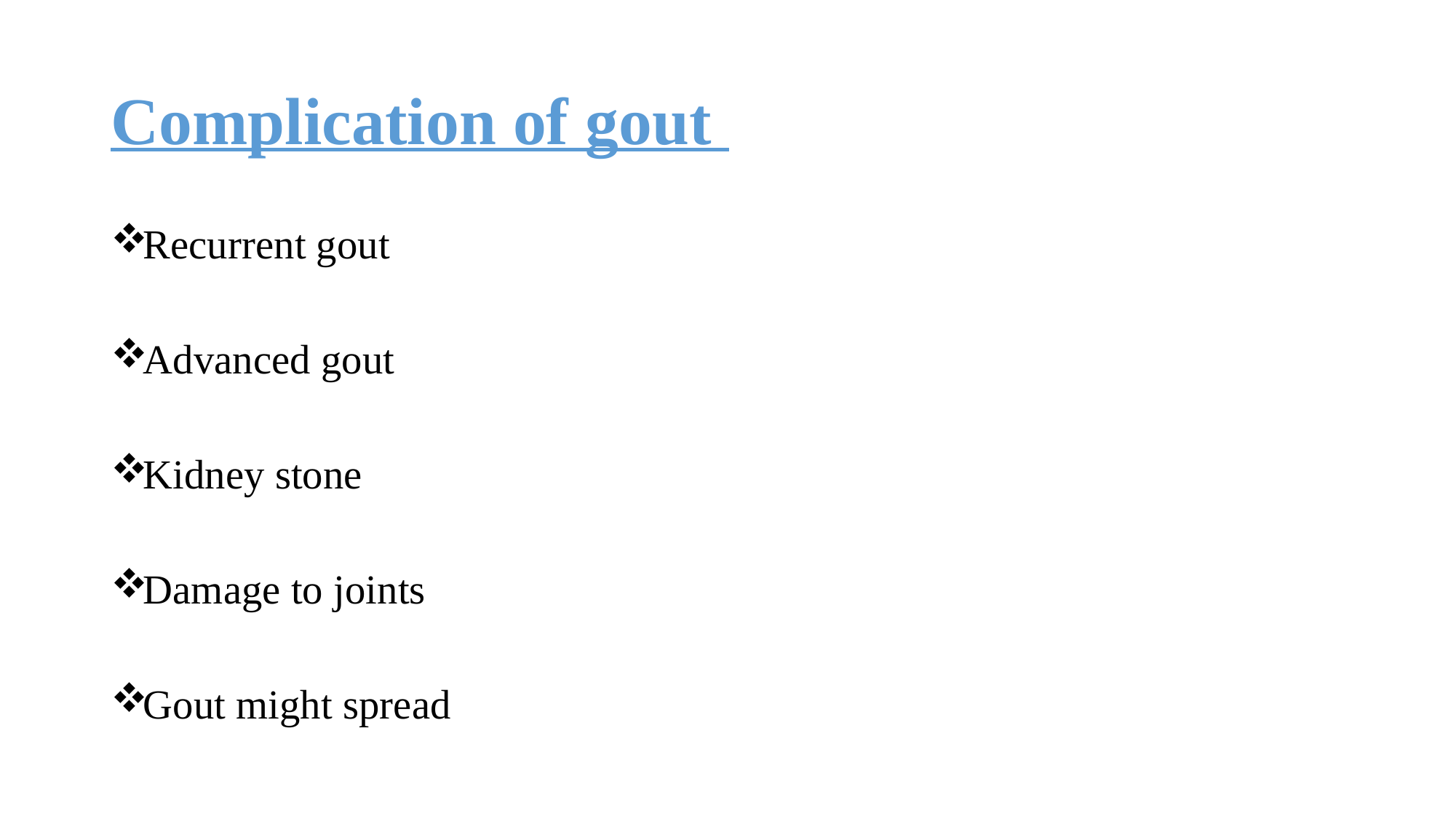

# Complication of gout
Recurrent gout

Advanced gout

Kidney stone

Damage to joints

Gout might spread